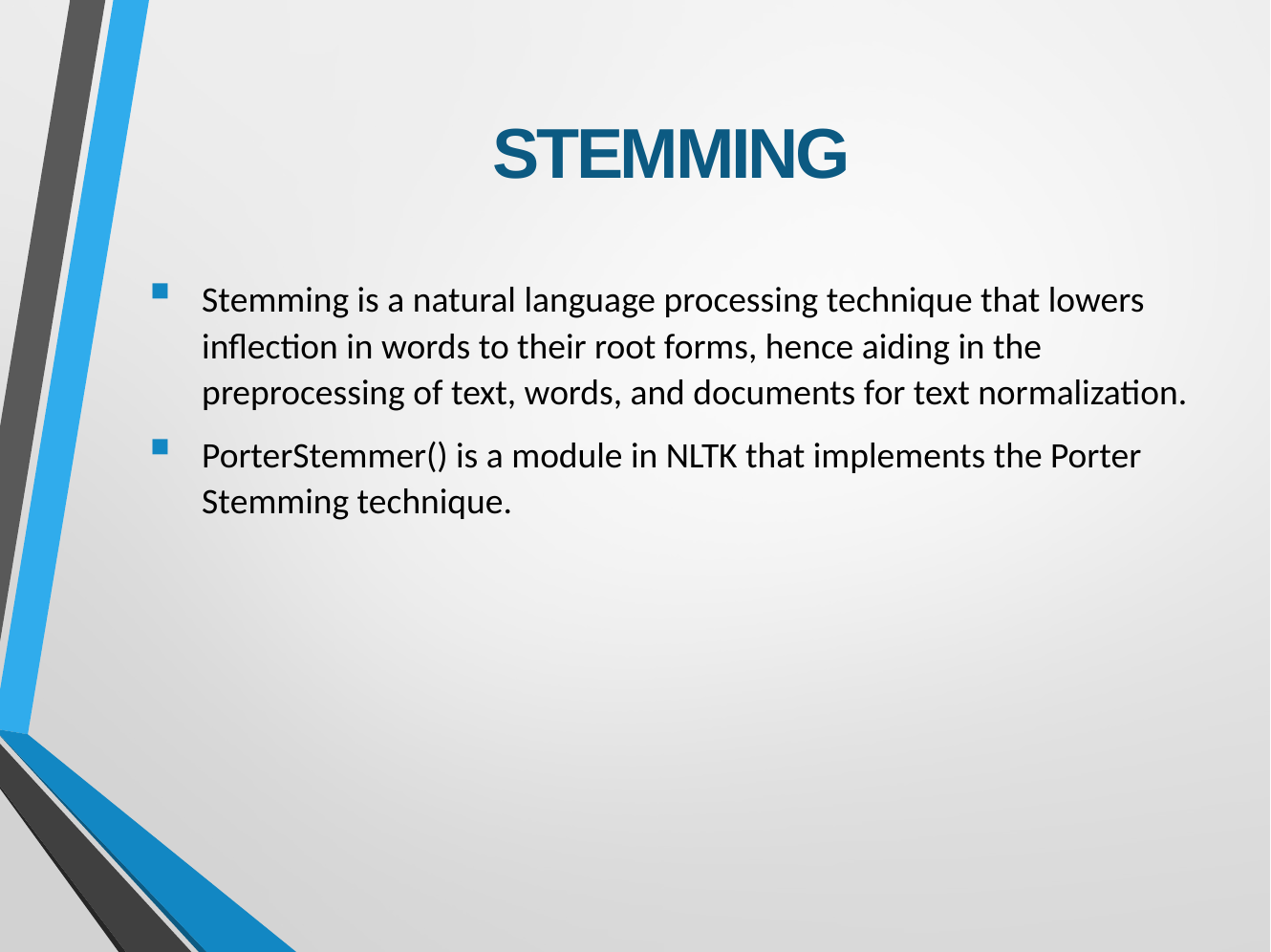

# STEMMING
Stemming is a natural language processing technique that lowers inflection in words to their root forms, hence aiding in the preprocessing of text, words, and documents for text normalization.
PorterStemmer() is a module in NLTK that implements the Porter Stemming technique.